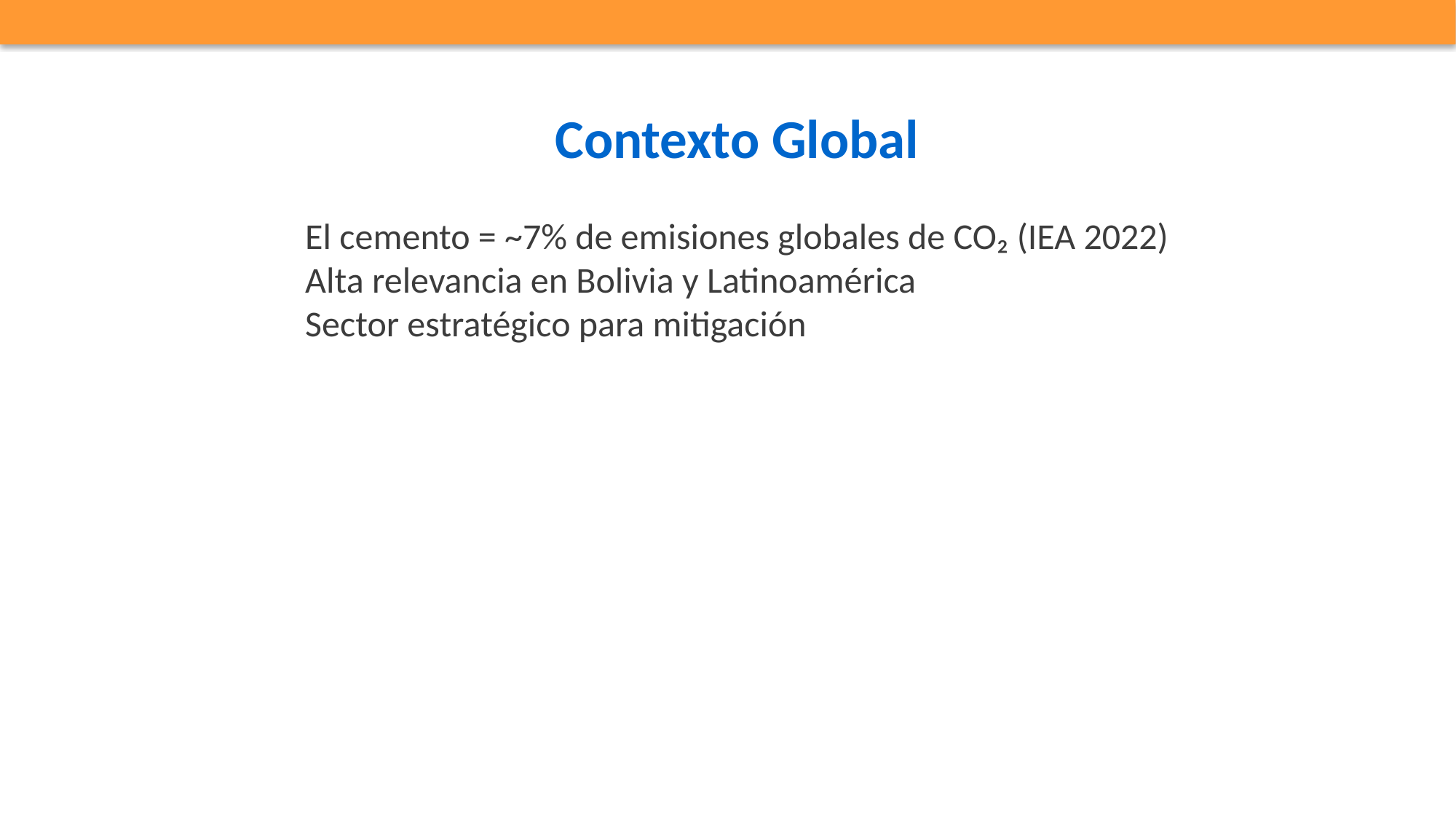

Contexto Global

El cemento = ~7% de emisiones globales de CO₂ (IEA 2022)
Alta relevancia en Bolivia y Latinoamérica
Sector estratégico para mitigación